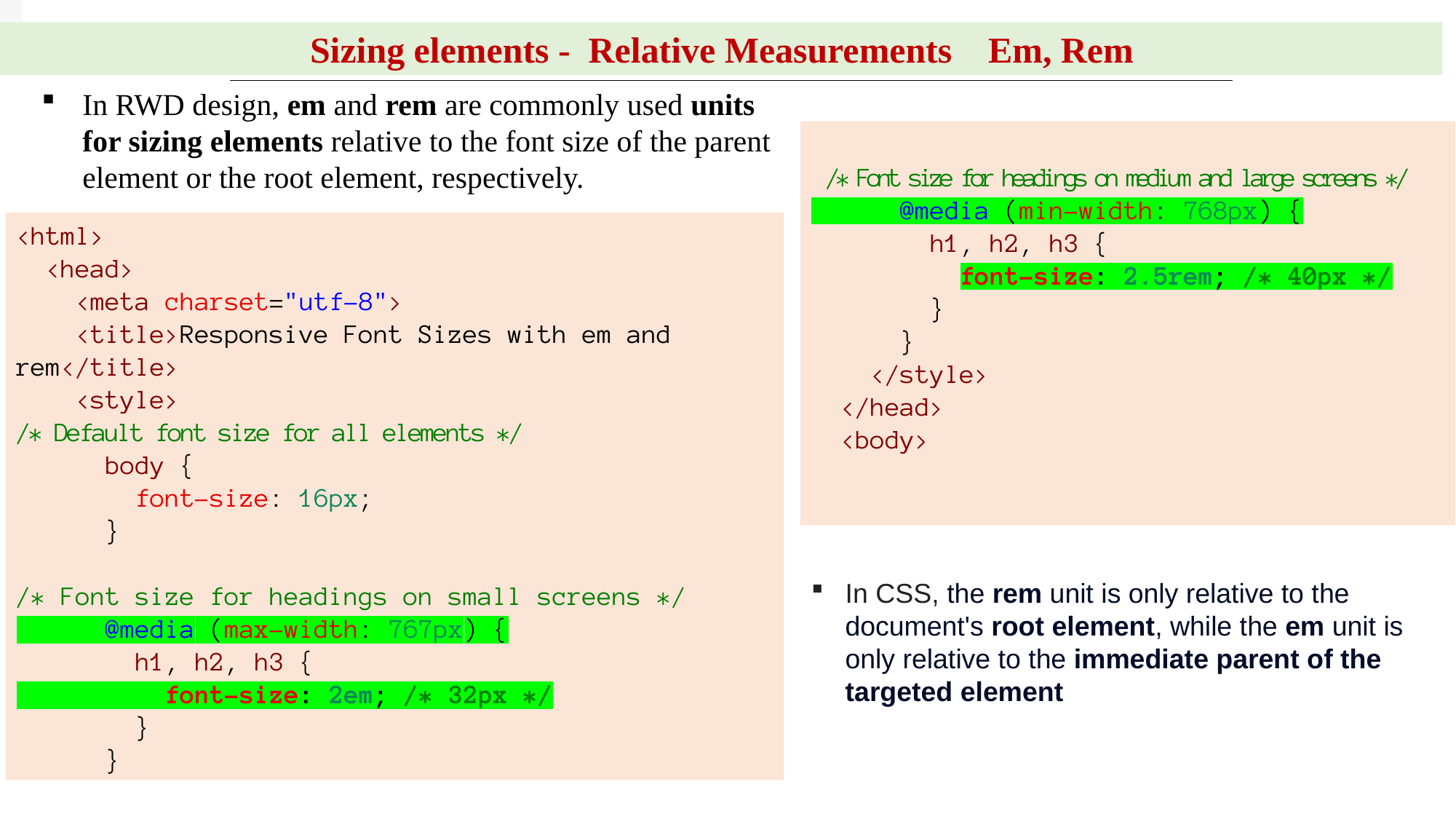

Sizing elements -  Relative Measurements    Em, Rem

In RWD design, em and rem are commonly used units for sizing elements relative to the font size of the parent element or the root element, respectively.
 /* Font size for headings on medium and large screens */
      @media (min-width: 768px) {
        h1, h2, h3 {
          font-size: 2.5rem; /* 40px */
        }
      }
    </style>
  </head>
  <body>

<html>
  <head>
    <meta charset="utf-8">
    <title>Responsive Font Sizes with em and rem</title>
    <style>
/* Default font size for all elements */
      body {
        font-size: 16px;
      }
/* Font size for headings on small screens */
      @media (max-width: 767px) {
        h1, h2, h3 {
          font-size: 2em; /* 32px */
        }
      }
In CSS, the rem unit is only relative to the document's root element, while the em unit is only relative to the immediate parent of the targeted element